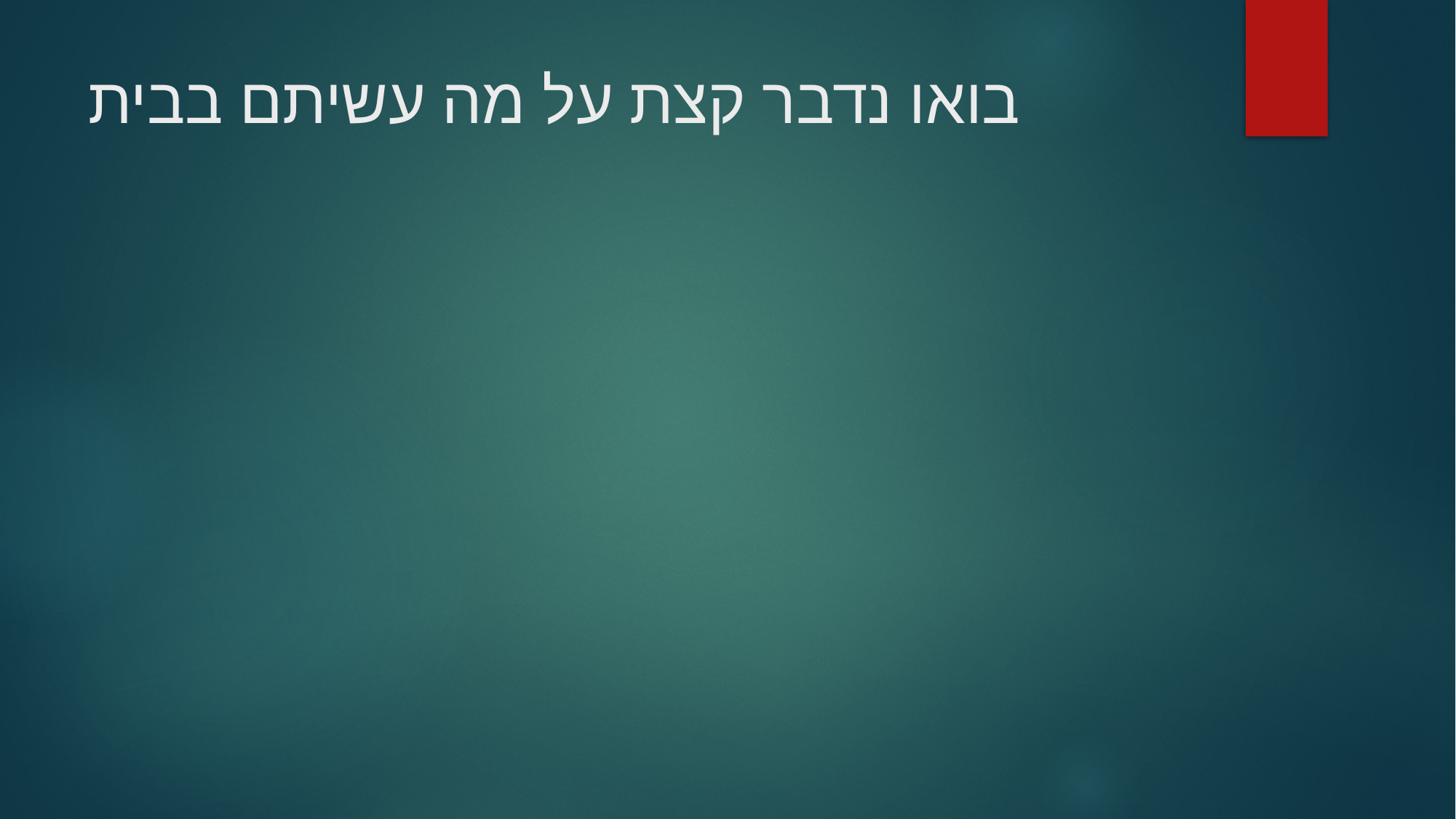

# בואו נדבר קצת על מה עשיתם בבית